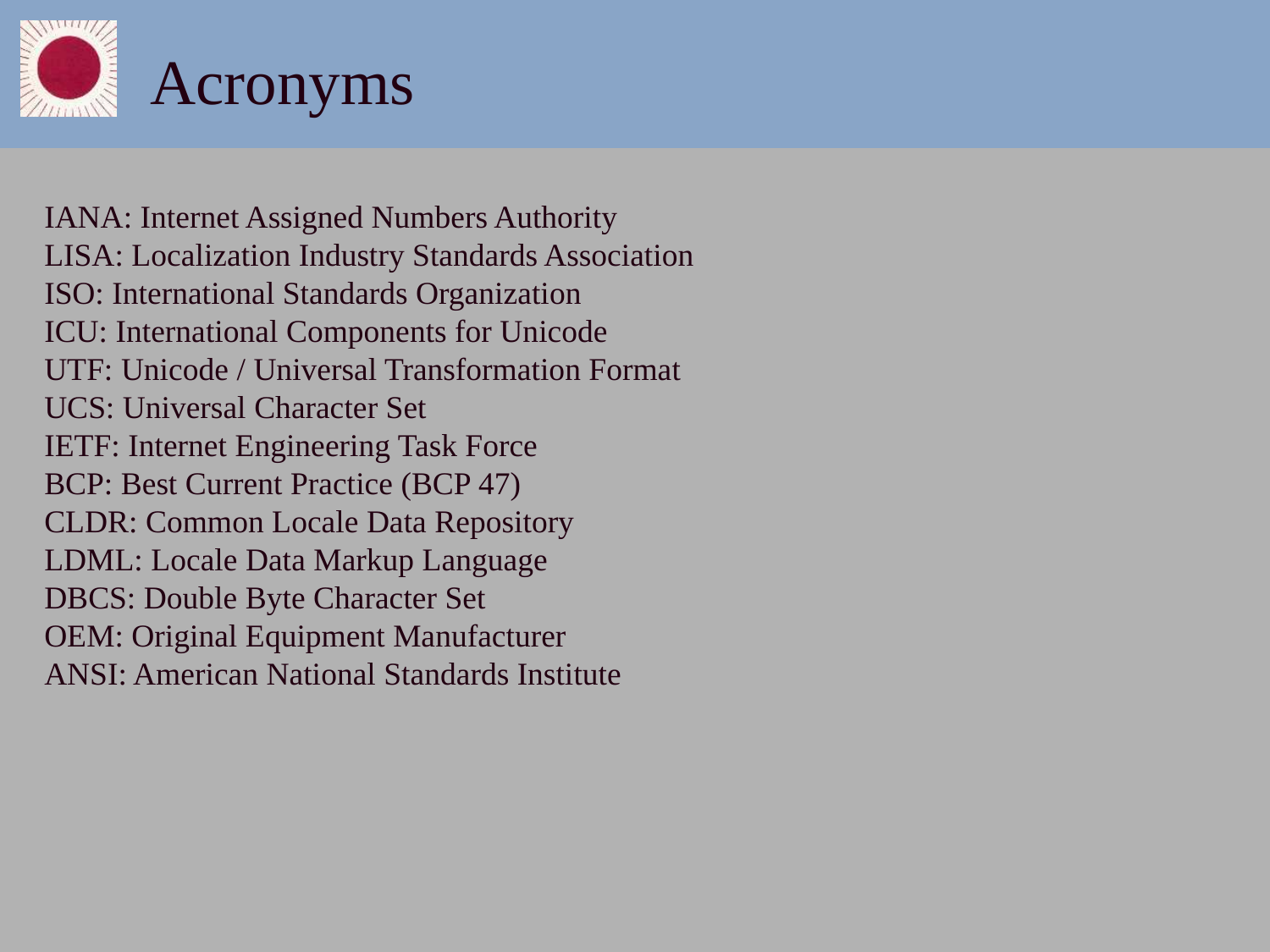

Acronyms
IANA: Internet Assigned Numbers Authority
LISA: Localization Industry Standards Association
ISO: International Standards Organization
ICU: International Components for Unicode
UTF: Unicode / Universal Transformation Format
UCS: Universal Character Set
IETF: Internet Engineering Task Force
BCP: Best Current Practice (BCP 47)
CLDR: Common Locale Data Repository
LDML: Locale Data Markup Language
DBCS: Double Byte Character Set
OEM: Original Equipment Manufacturer
ANSI: American National Standards Institute